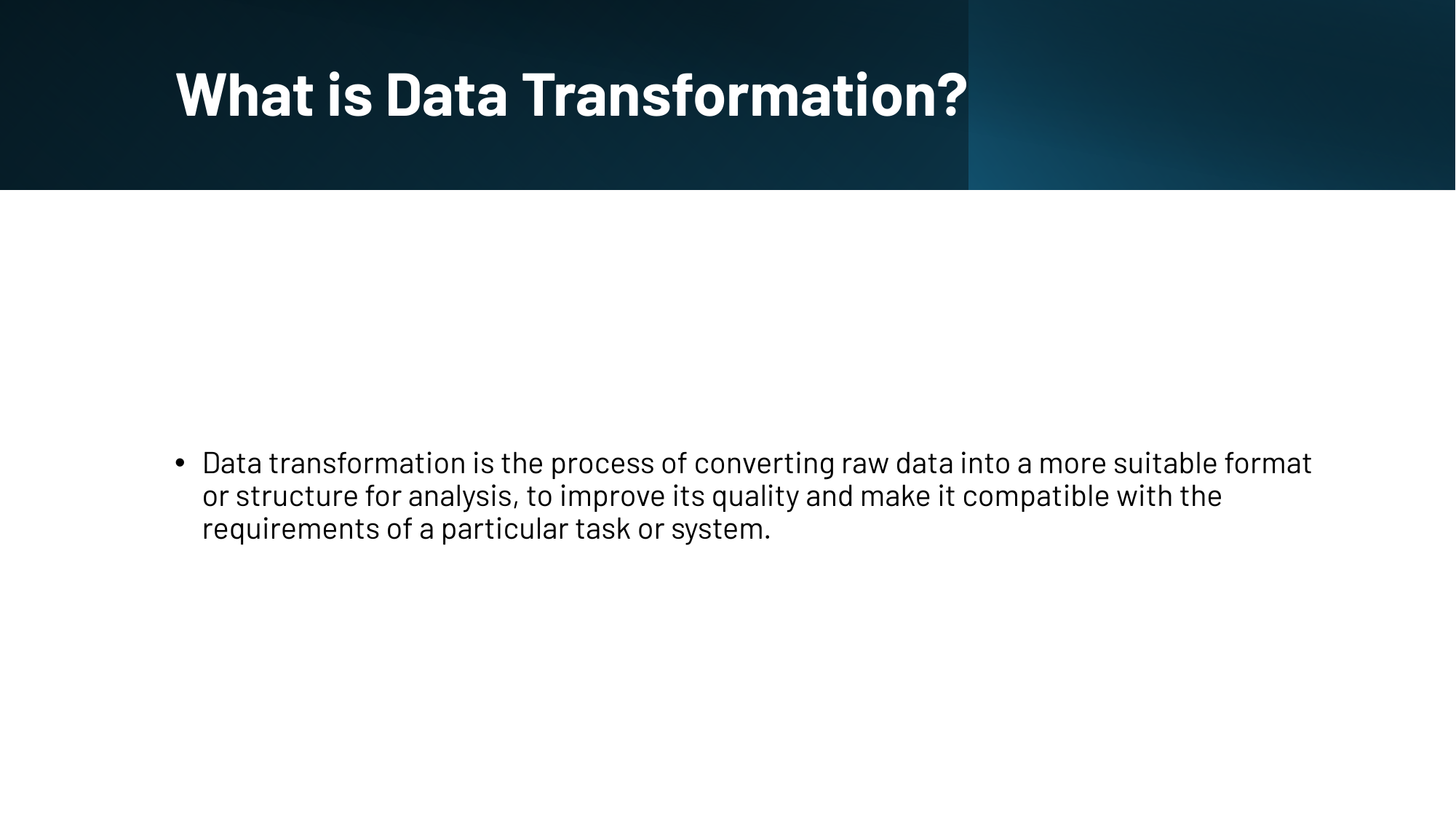

# What is Data Transformation?
Data transformation is the process of converting raw data into a more suitable format or structure for analysis, to improve its quality and make it compatible with the requirements of a particular task or system.